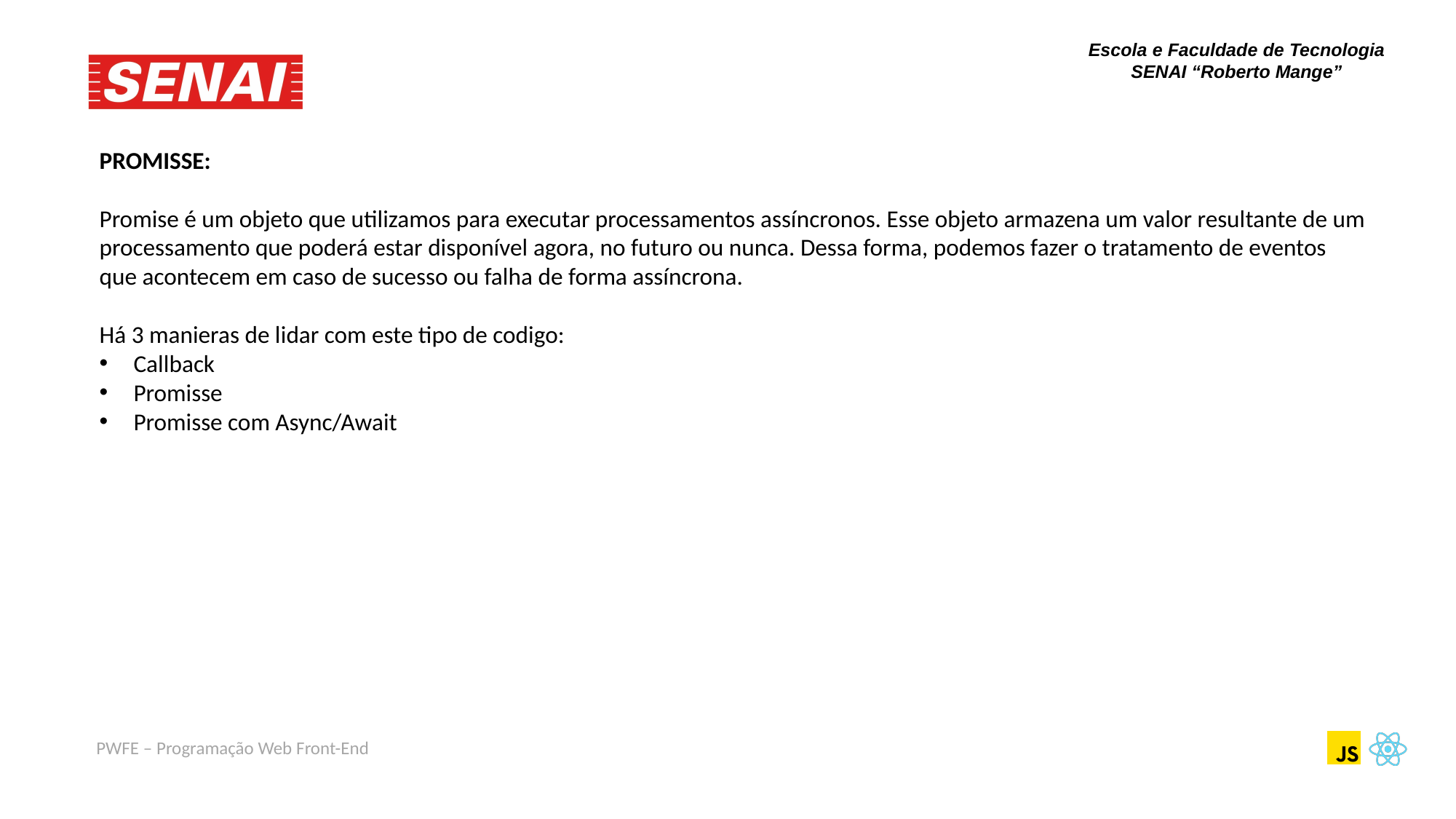

PROMISSE:

Promise é um objeto que utilizamos para executar processamentos assíncronos. Esse objeto armazena um valor resultante de um processamento que poderá estar disponível agora, no futuro ou nunca. Dessa forma, podemos fazer o tratamento de eventos que acontecem em caso de sucesso ou falha de forma assíncrona.

Há 3 manieras de lidar com este tipo de codigo:
Callback
Promisse
Promisse com Async/Await